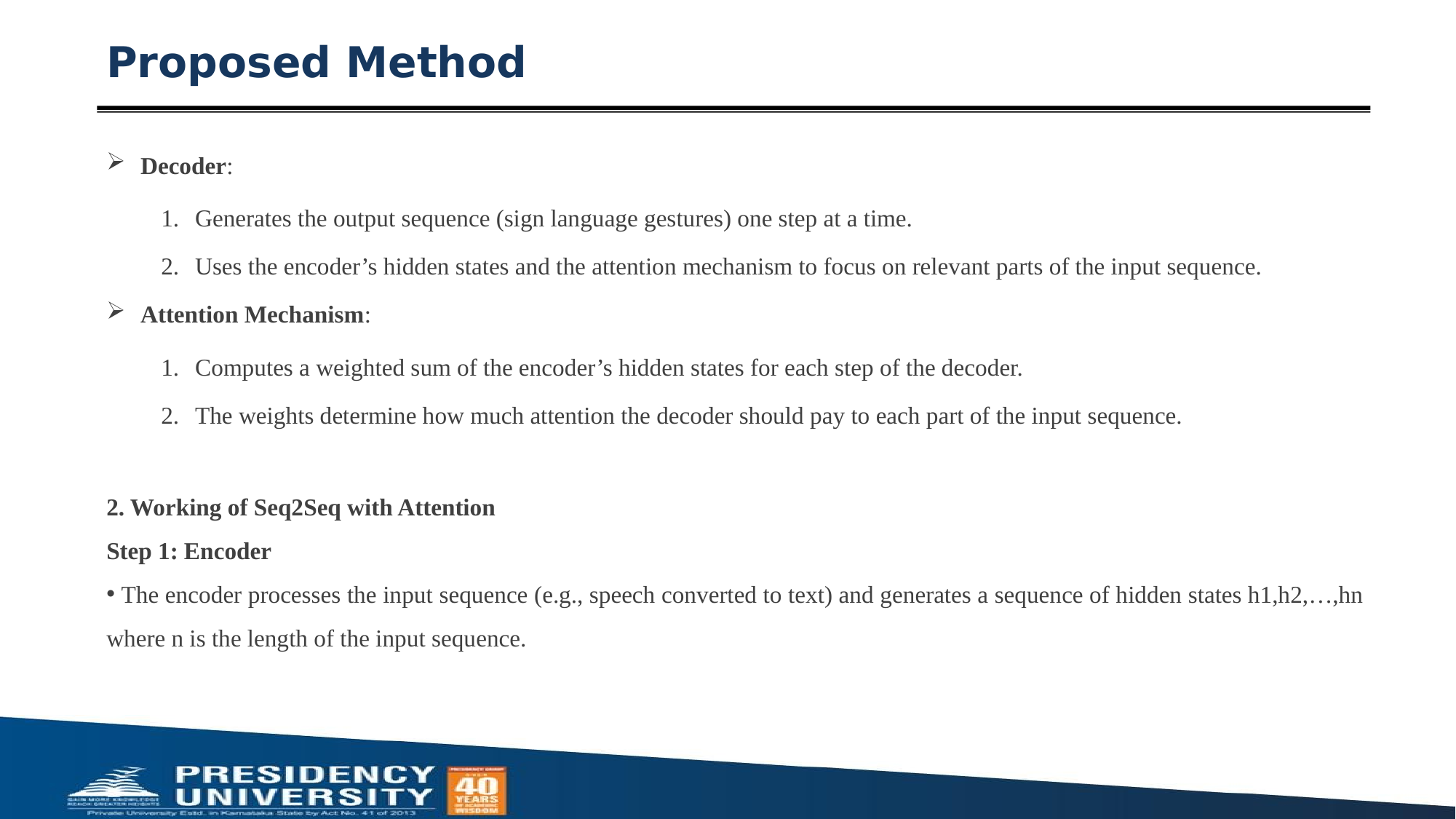

# Proposed Method
Decoder:
Generates the output sequence (sign language gestures) one step at a time.
Uses the encoder’s hidden states and the attention mechanism to focus on relevant parts of the input sequence.
Attention Mechanism:
Computes a weighted sum of the encoder’s hidden states for each step of the decoder.
The weights determine how much attention the decoder should pay to each part of the input sequence.

2. Working of Seq2Seq with Attention
Step 1: Encoder
 The encoder processes the input sequence (e.g., speech converted to text) and generates a sequence of hidden states h1,h2,…,hn where n is the length of the input sequence.